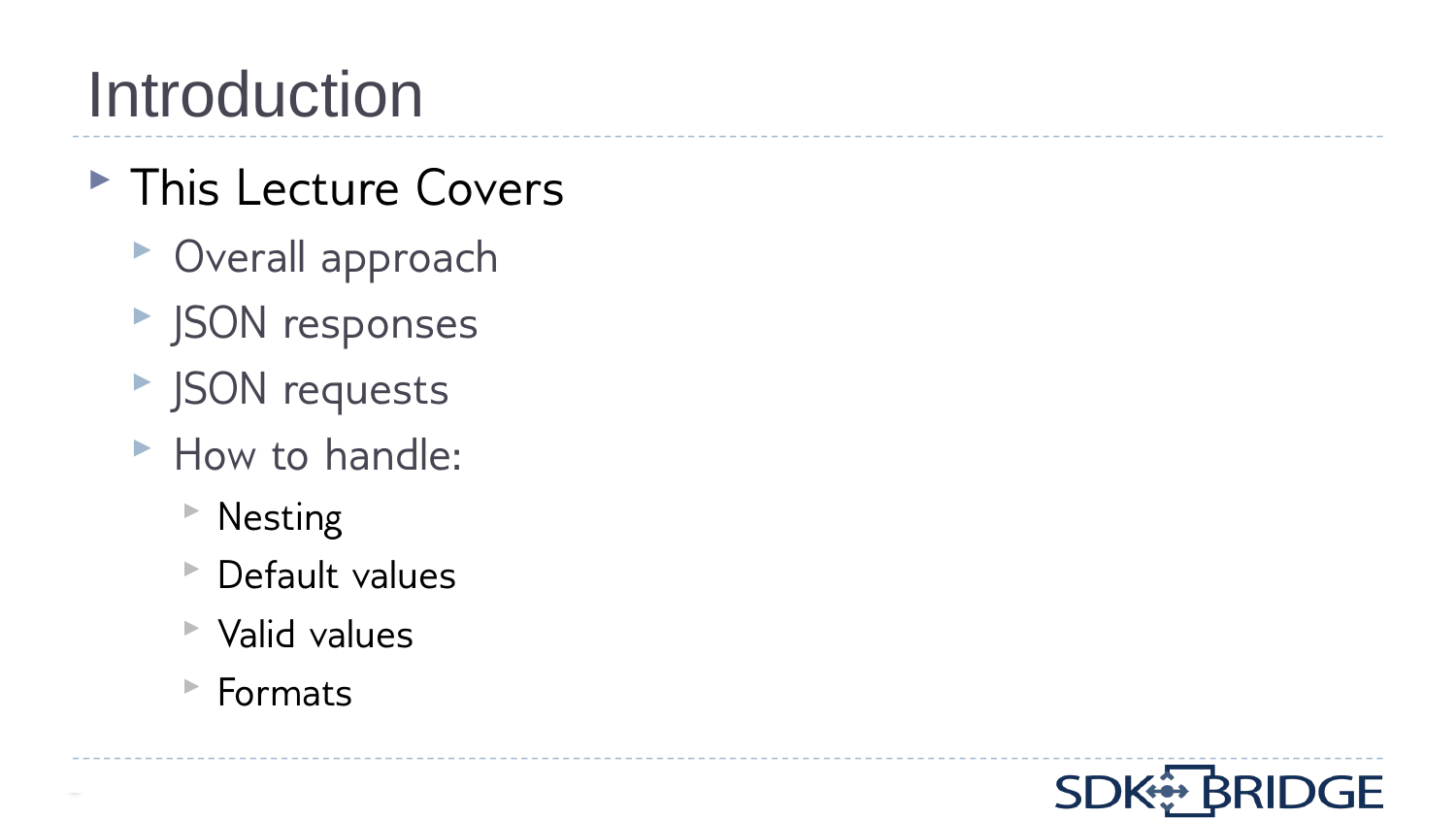

# Introduction
This Lecture Covers
Overall approach
JSON responses
JSON requests
How to handle:
Nesting
Default values
Valid values
Formats